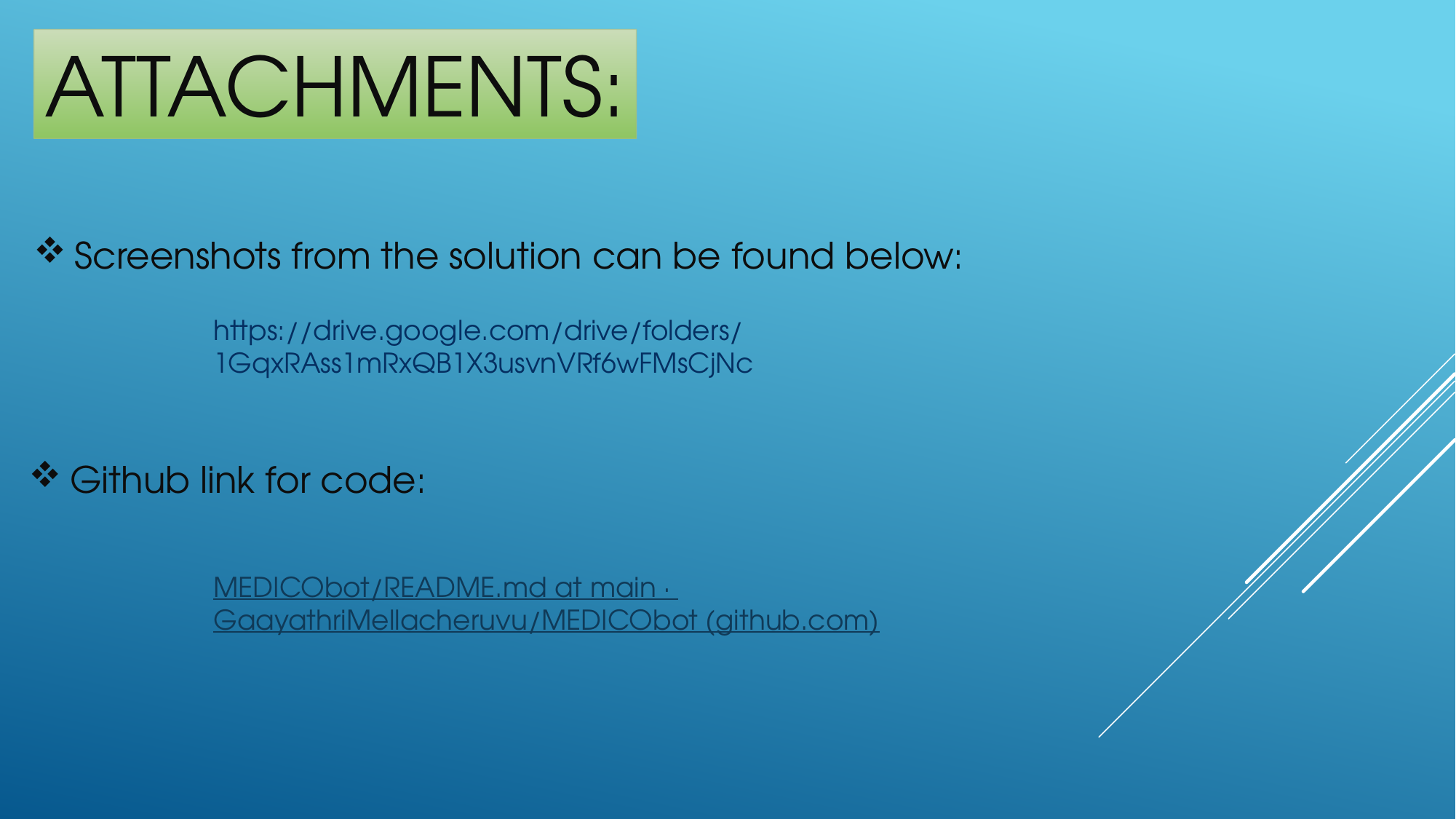

ATTACHMENTS:
Screenshots from the solution can be found below:
https://drive.google.com/drive/folders/1GqxRAss1mRxQB1X3usvnVRf6wFMsCjNc
Github link for code:
MEDICObot/README.md at main · GaayathriMellacheruvu/MEDICObot (github.com)